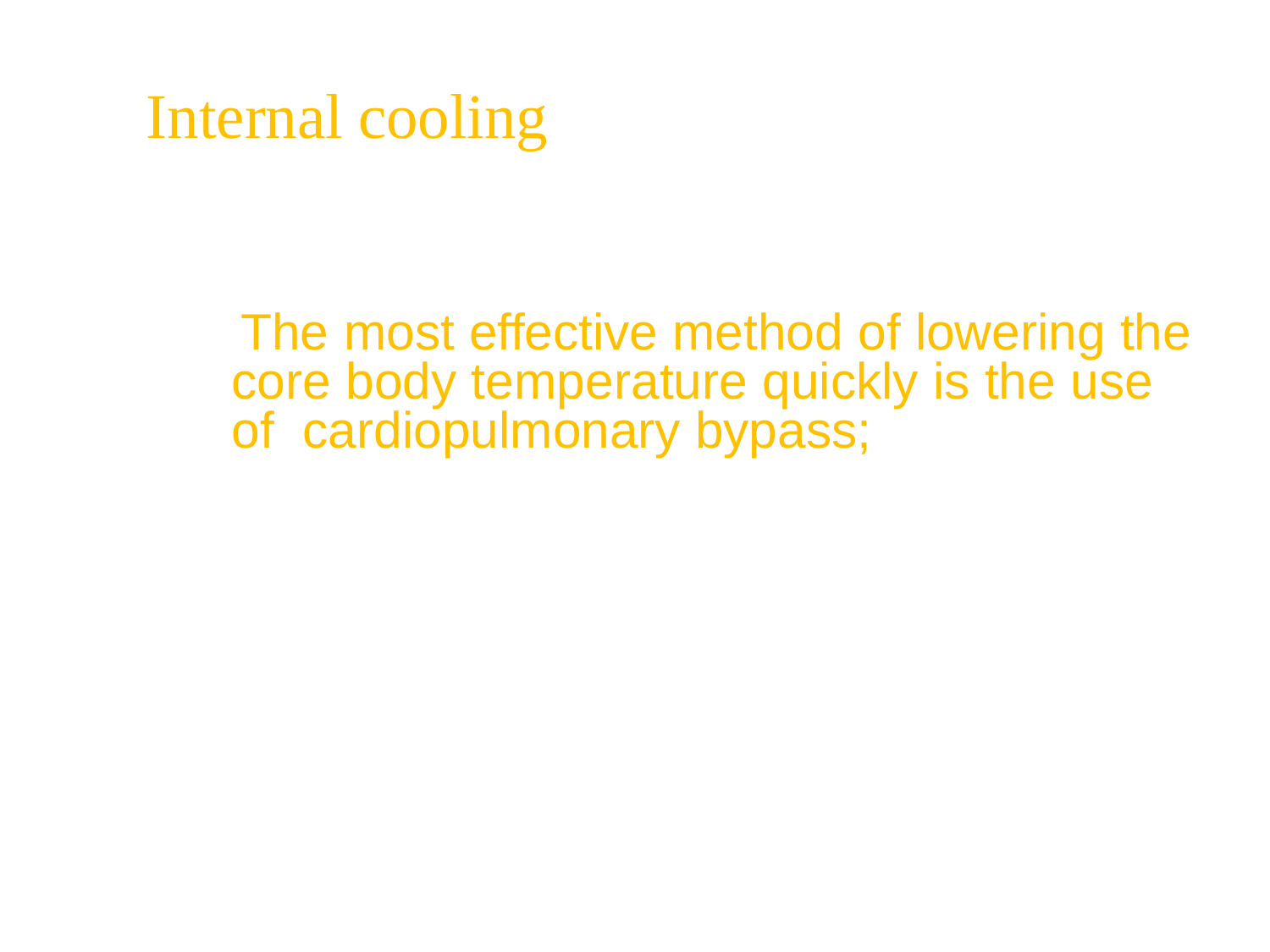

# Internal cooling
The most effective method of lowering the  core body temperature quickly is the use of  cardiopulmonary bypass; however, this  highly specialized intervention is not  rapidly available at most institutions.
Newer, less invasive devices such as  intravascular cooling catheters have been  utilized to rapidly induce therapeutic  hypothermia .